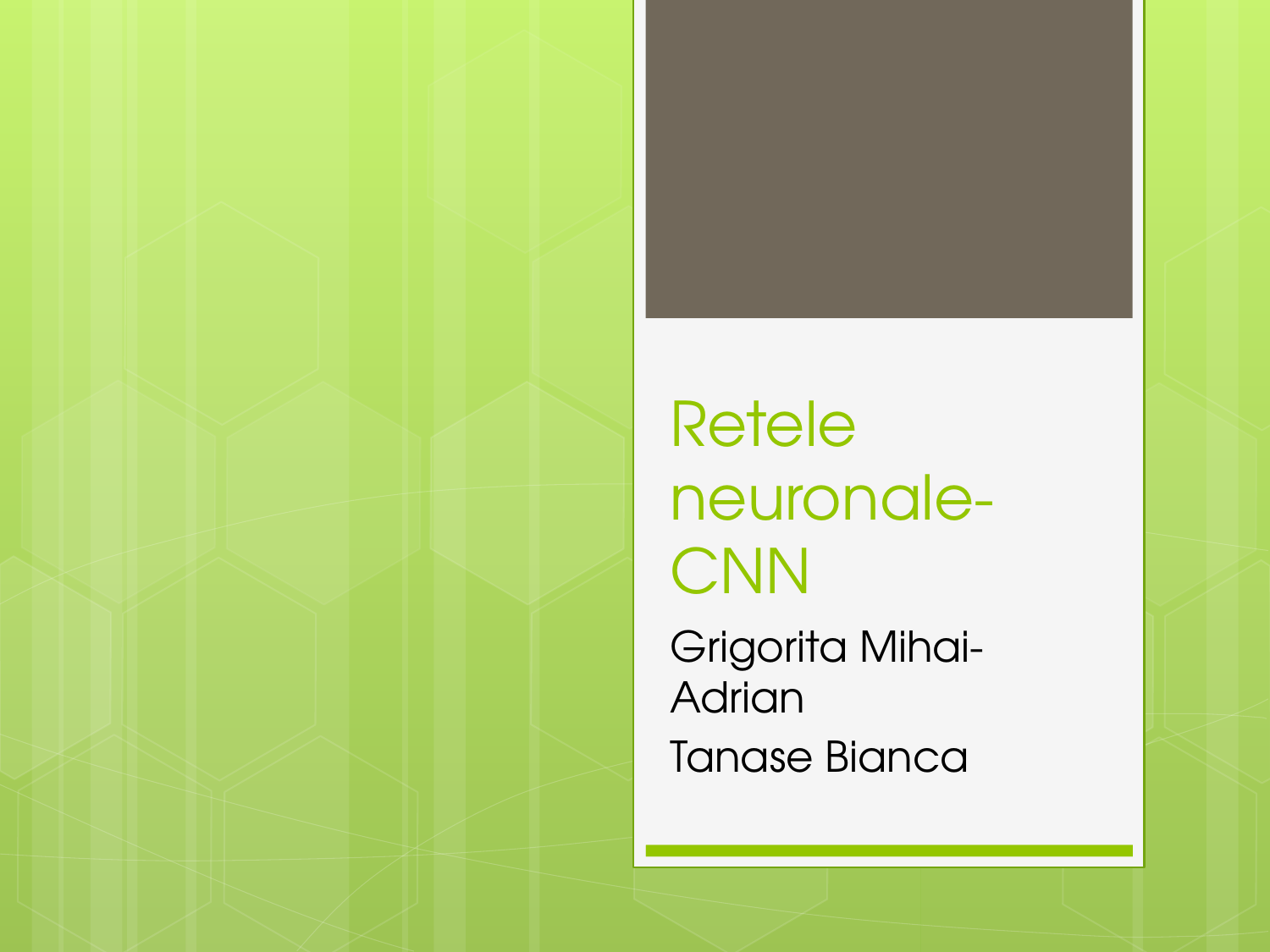

# Retele neuronale- CNN
Grigorita Mihai-Adrian
Tanase Bianca